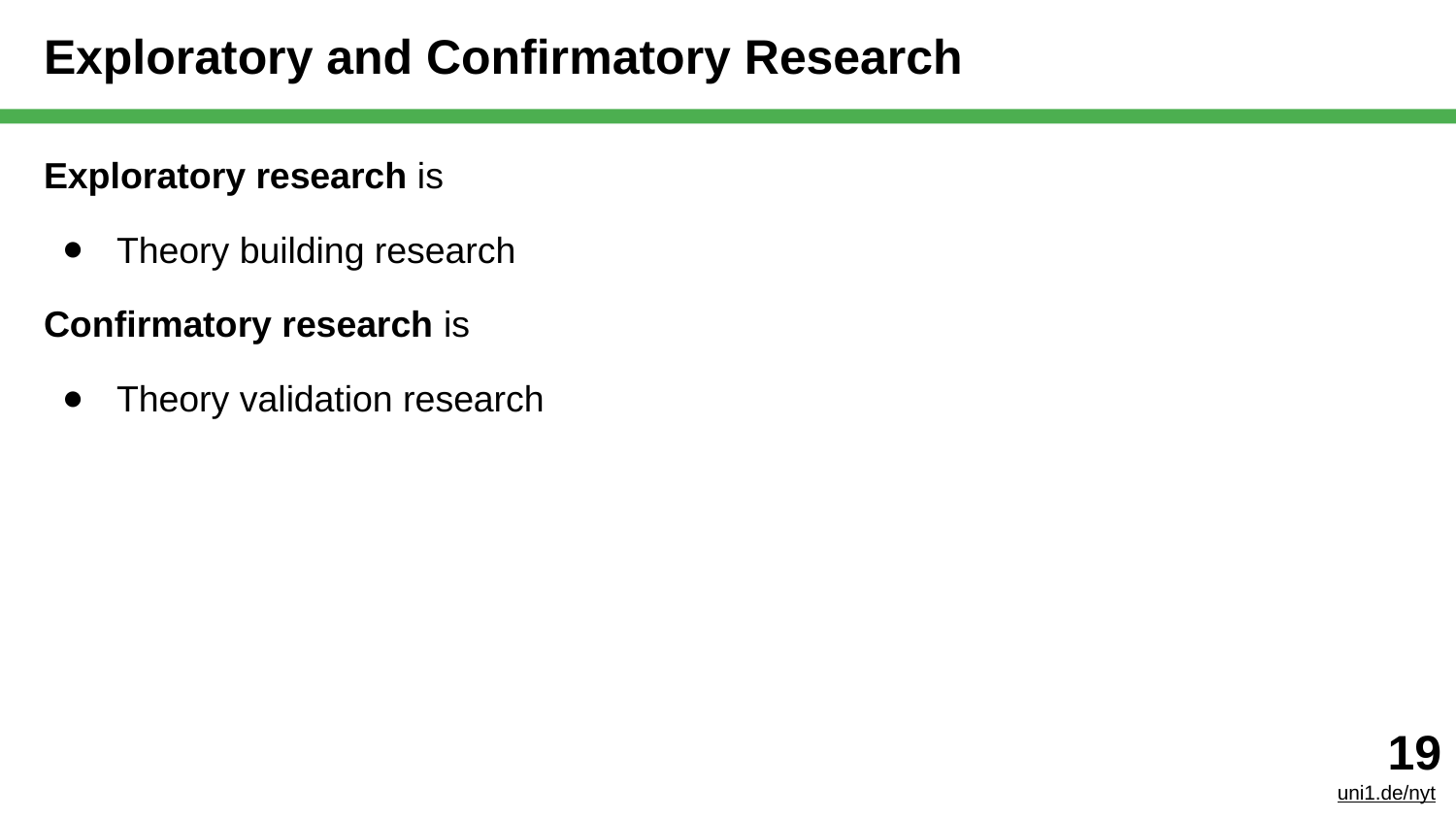

# Exploratory and Confirmatory Research
Exploratory research is
Theory building research
Confirmatory research is
Theory validation research
19
uni1.de/nyt